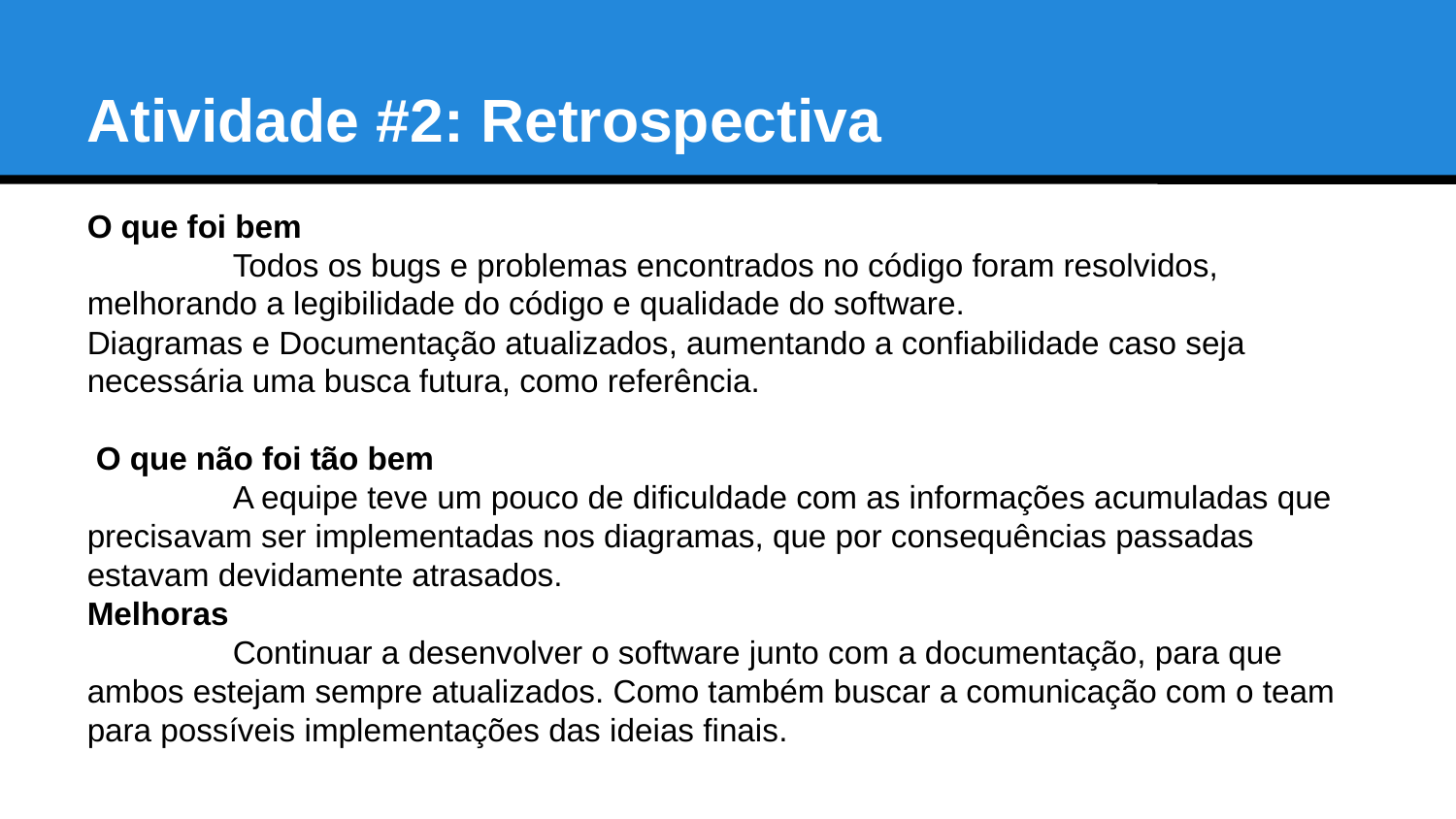

Atividade #2: Retrospectiva
O que foi bem
	Todos os bugs e problemas encontrados no código foram resolvidos, melhorando a legibilidade do código e qualidade do software.
Diagramas e Documentação atualizados, aumentando a confiabilidade caso seja necessária uma busca futura, como referência.

 O que não foi tão bem
	A equipe teve um pouco de dificuldade com as informações acumuladas que precisavam ser implementadas nos diagramas, que por consequências passadas estavam devidamente atrasados.
Melhoras
	Continuar a desenvolver o software junto com a documentação, para que ambos estejam sempre atualizados. Como também buscar a comunicação com o team para possíveis implementações das ideias finais.